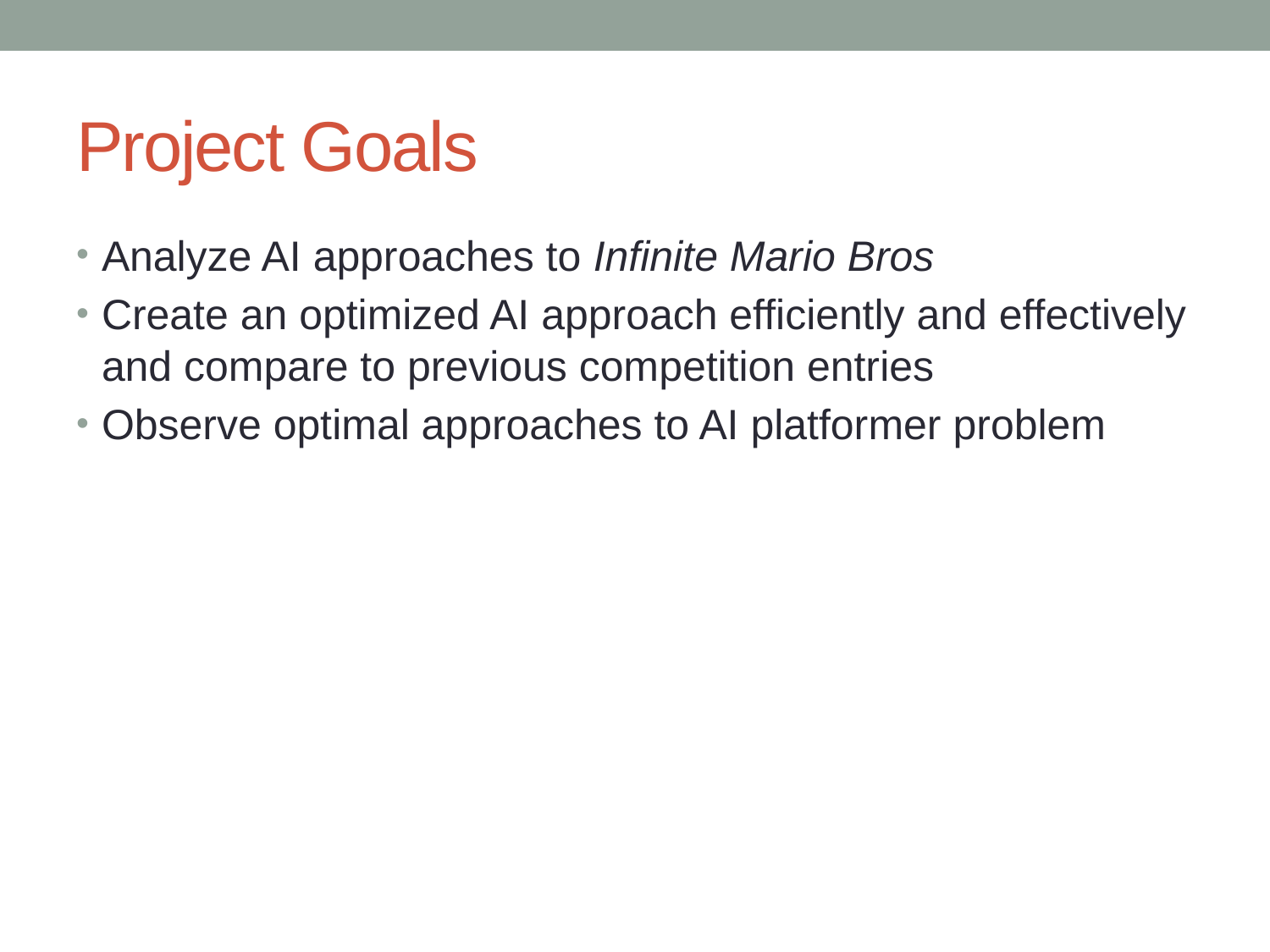

# Project Goals
Analyze AI approaches to Infinite Mario Bros
Create an optimized AI approach efficiently and effectively and compare to previous competition entries
Observe optimal approaches to AI platformer problem